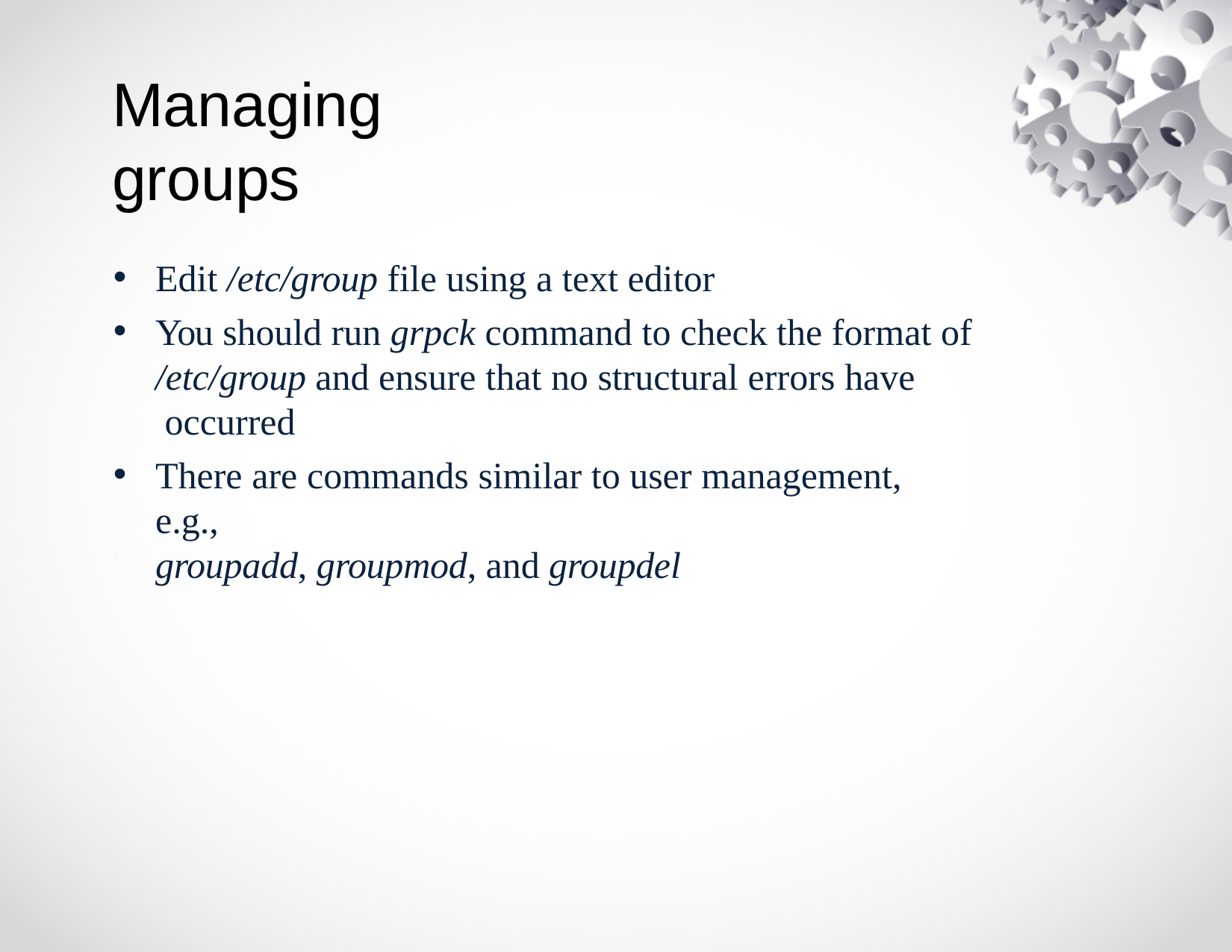

# Managing groups
Edit /etc/group file using a text editor
You should run grpck command to check the format of
/etc/group and ensure that no structural errors have  occurred
There are commands similar to user management, e.g.,
groupadd, groupmod, and groupdel